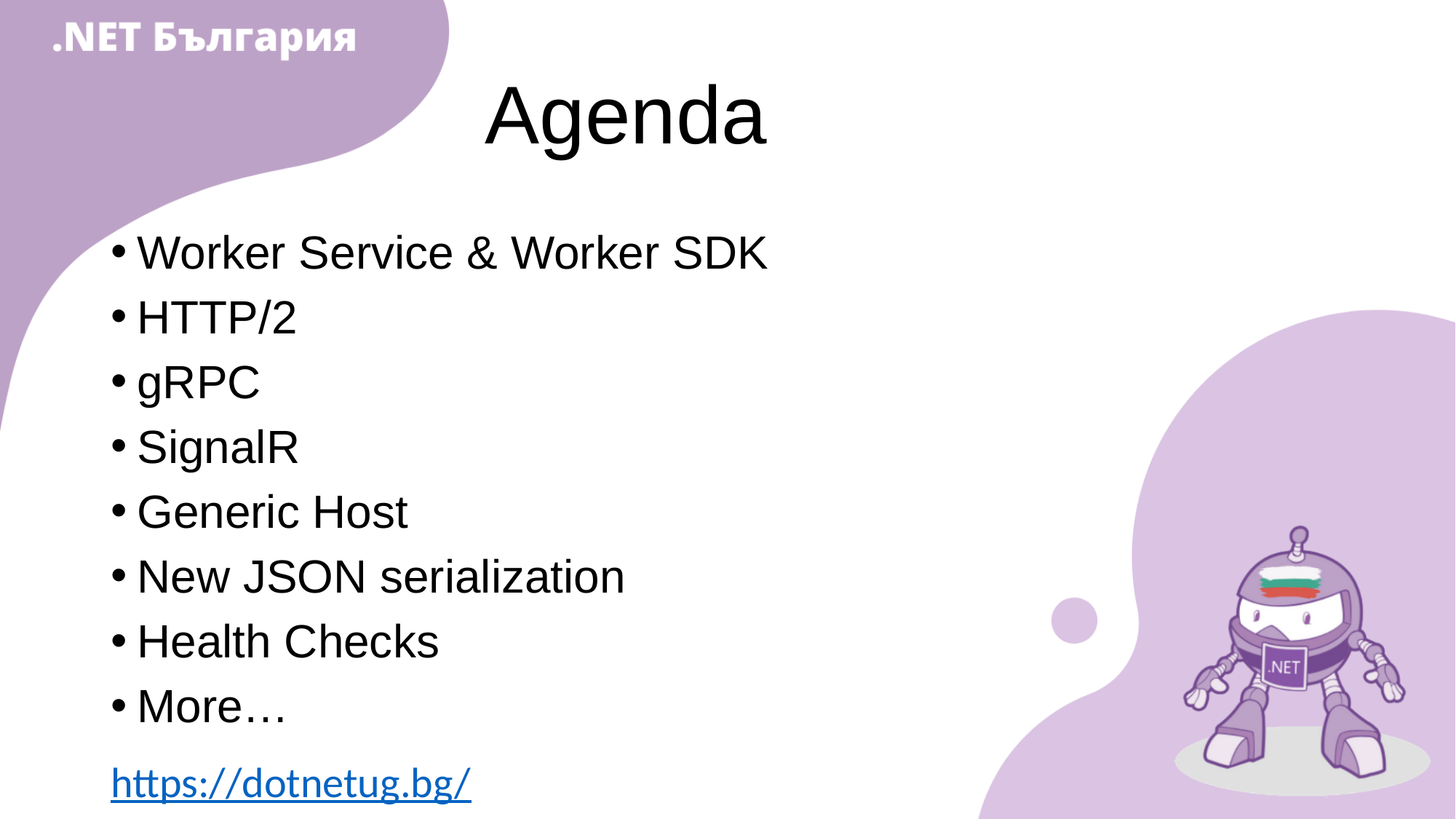

# Agenda
Worker Service & Worker SDK
HTTP/2
gRPC
SignalR
Generic Host
New JSON serialization
Health Checks
More…